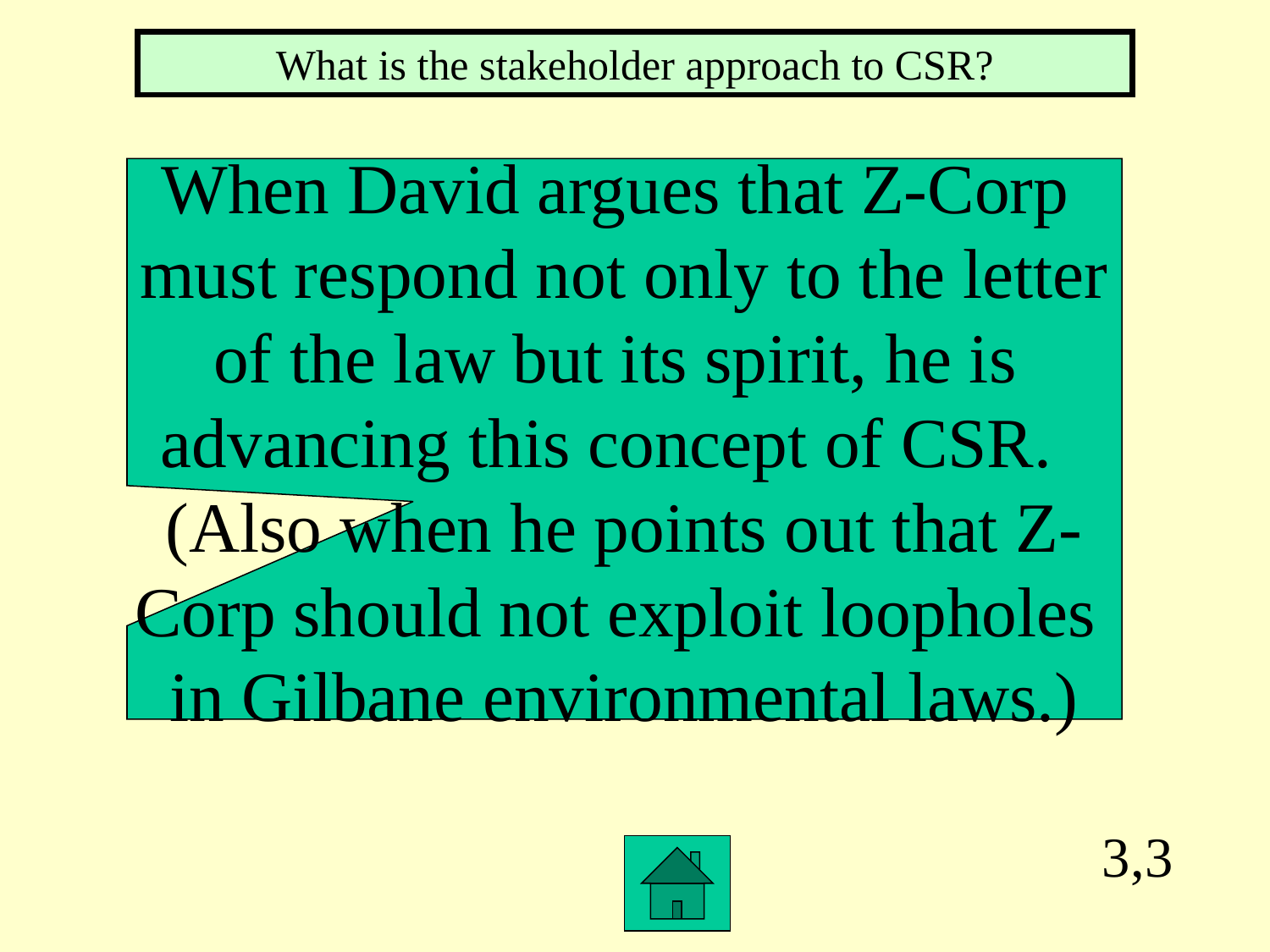

What is the stakeholder approach to CSR?
When David argues that Z-Corp
must respond not only to the letter
of the law but its spirit, he is
advancing this concept of CSR.
(Also when he points out that Z-
Corp should not exploit loopholes
in Gilbane environmental laws.)
3,3